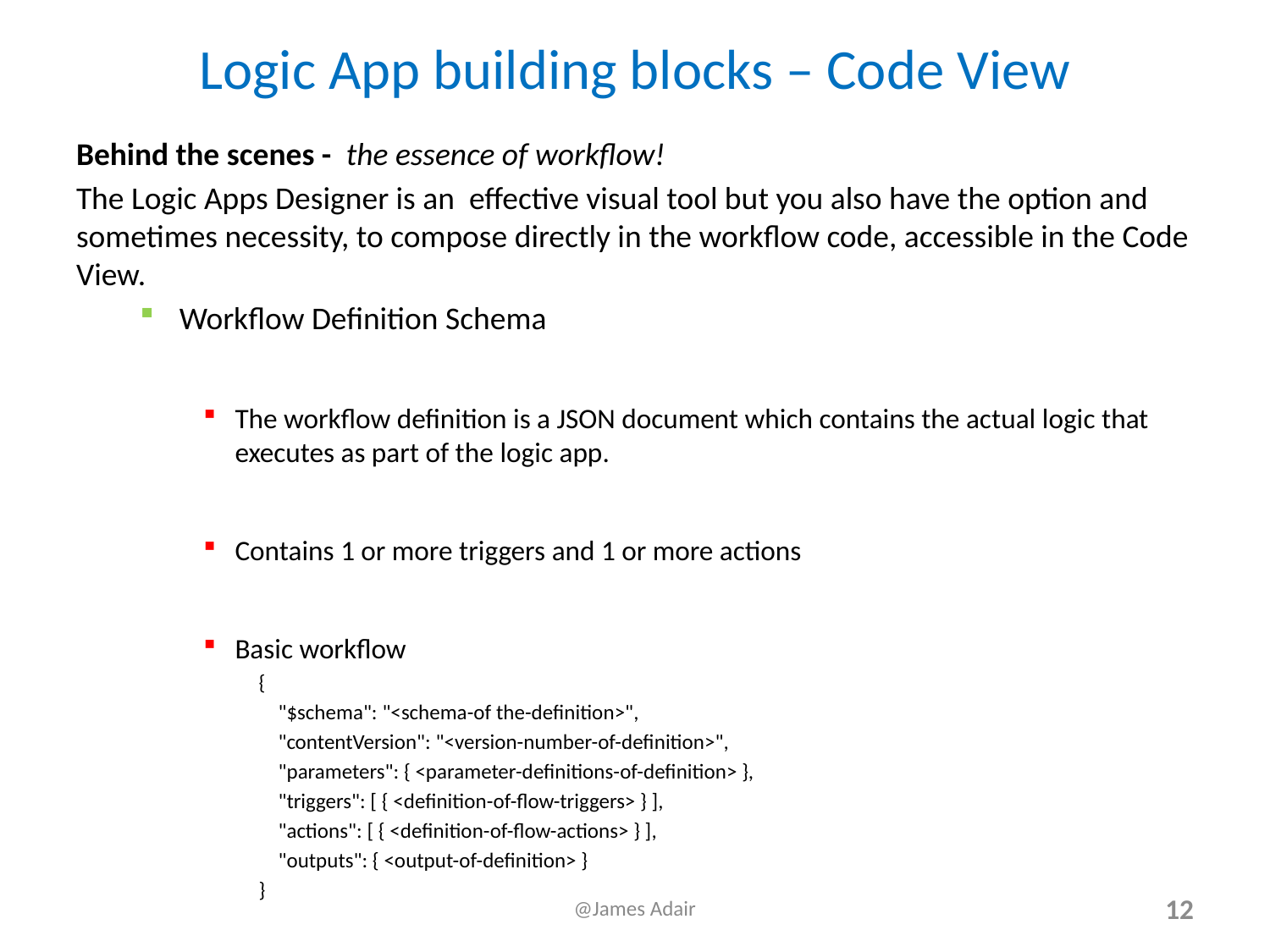

# Logic App building blocks – Code View
Behind the scenes -  the essence of workflow!
The Logic Apps Designer is an  effective visual tool but you also have the option and sometimes necessity, to compose directly in the workflow code, accessible in the Code View.
Workflow Definition Schema

The workflow definition is a JSON document which contains the actual logic that executes as part of the logic app.

Contains 1 or more triggers and 1 or more actions

Basic workflow
{
    "$schema": "<schema-of the-definition>",
    "contentVersion": "<version-number-of-definition>",
    "parameters": { <parameter-definitions-of-definition> },
    "triggers": [ { <definition-of-flow-triggers> } ],
    "actions": [ { <definition-of-flow-actions> } ],
    "outputs": { <output-of-definition> }
}
@James Adair
12